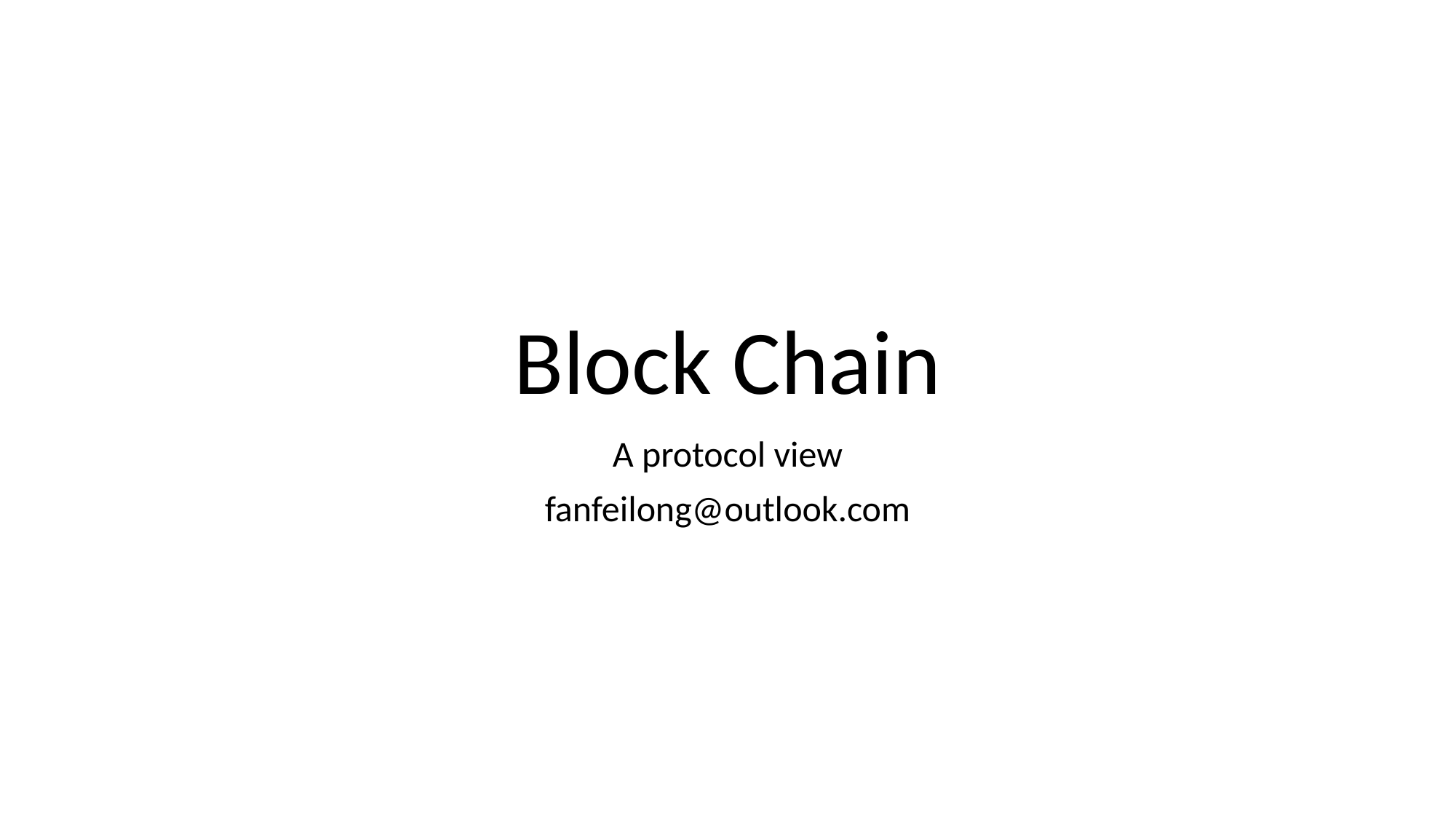

# Block Chain
A protocol view
fanfeilong@outlook.com